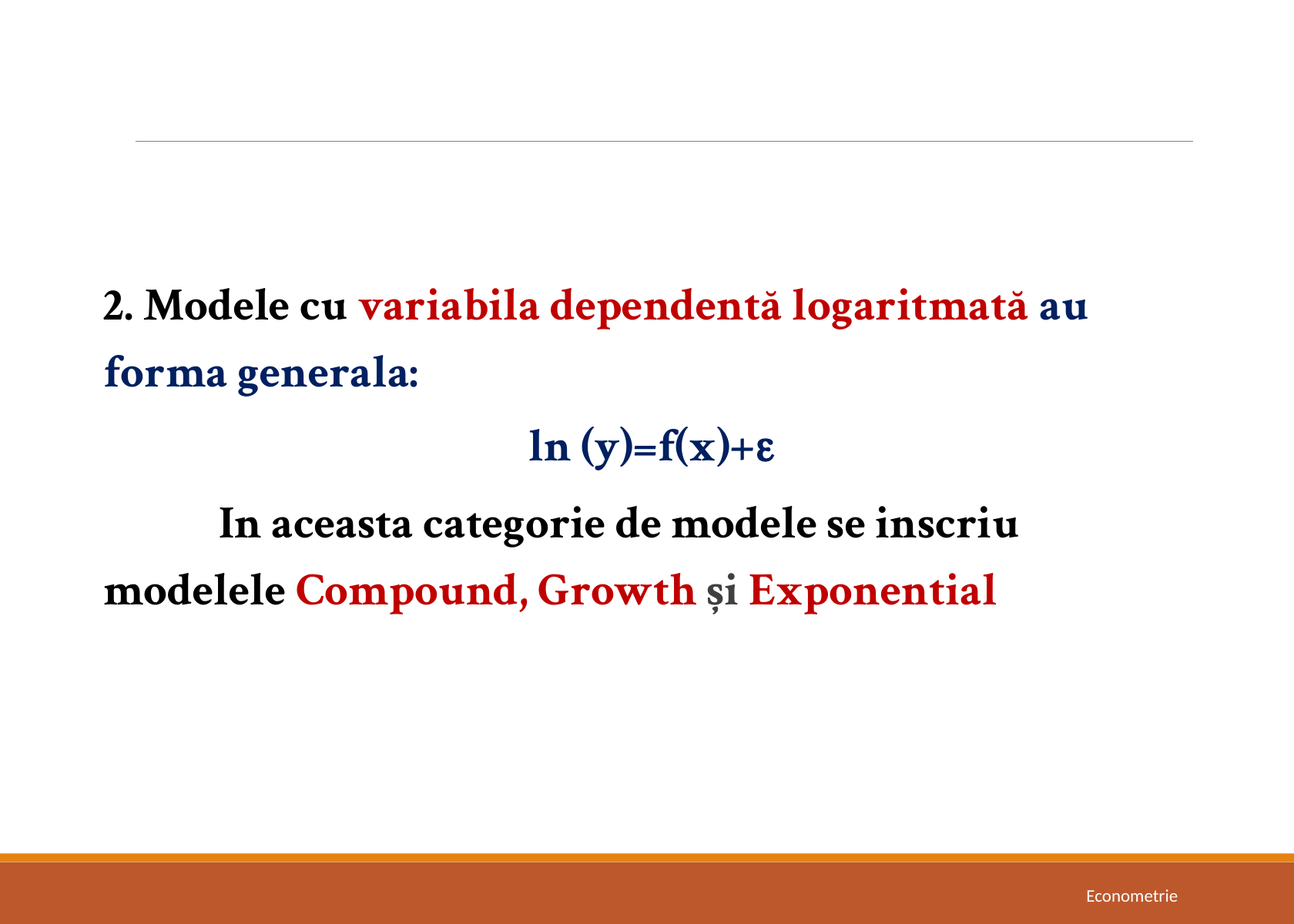

#

2. Modele cu variabila dependentă logaritmată au forma generala:
	ln (y)=f(x)+ε
		In aceasta categorie de modele se inscriu modelele Compound, Growth și Exponential

Econometrie